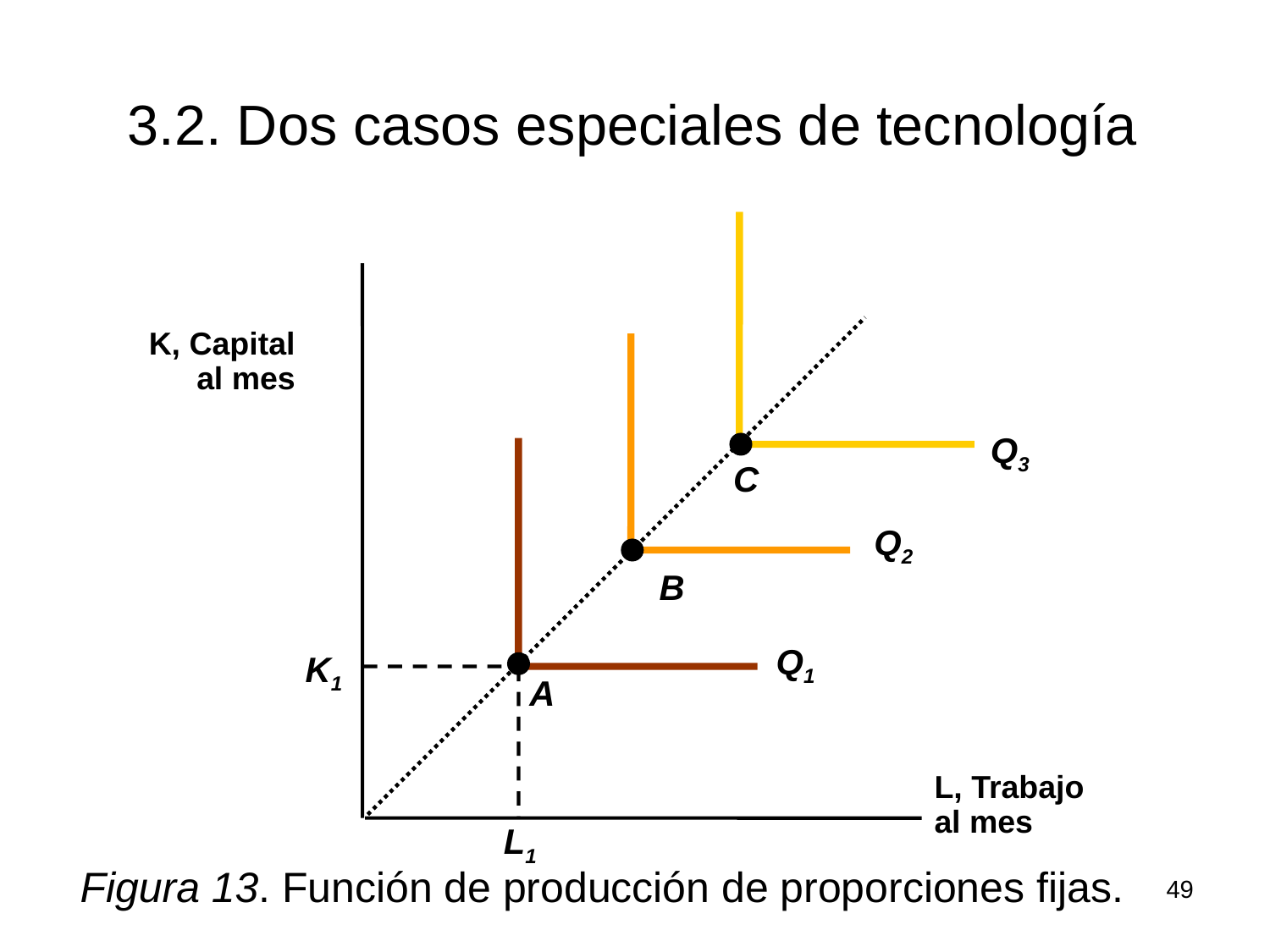

# 3.2. Dos casos especiales de tecnología

Q3

C
Q2

B
Q1
K1

A

L1

K, Capital
al mes
L, Trabajo
al mes

Figura 13. Función de producción de proporciones fijas.

49